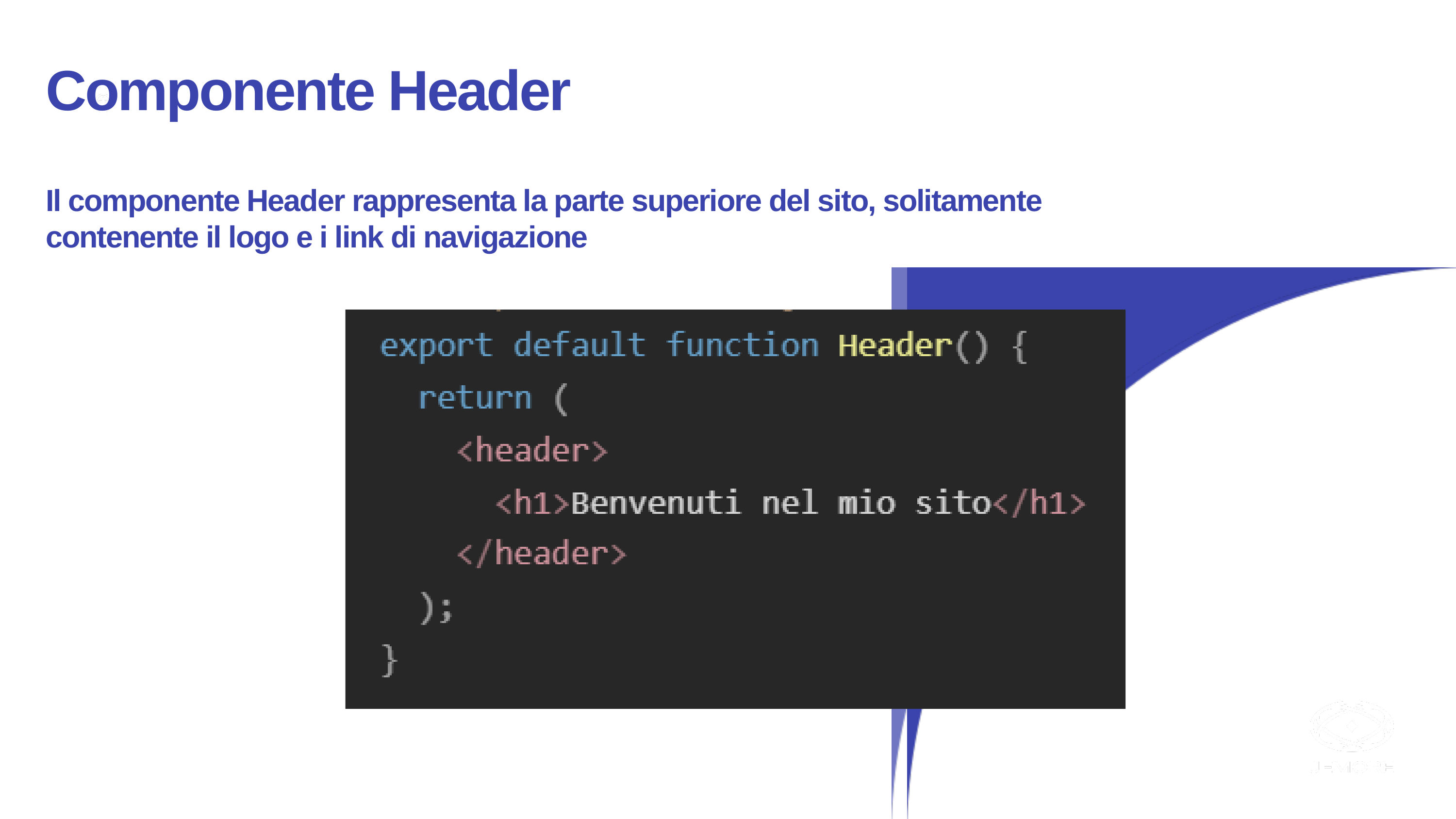

Componente Header

Il componente Header rappresenta la parte superiore del sito, solitamente contenente il logo e i link di navigazione